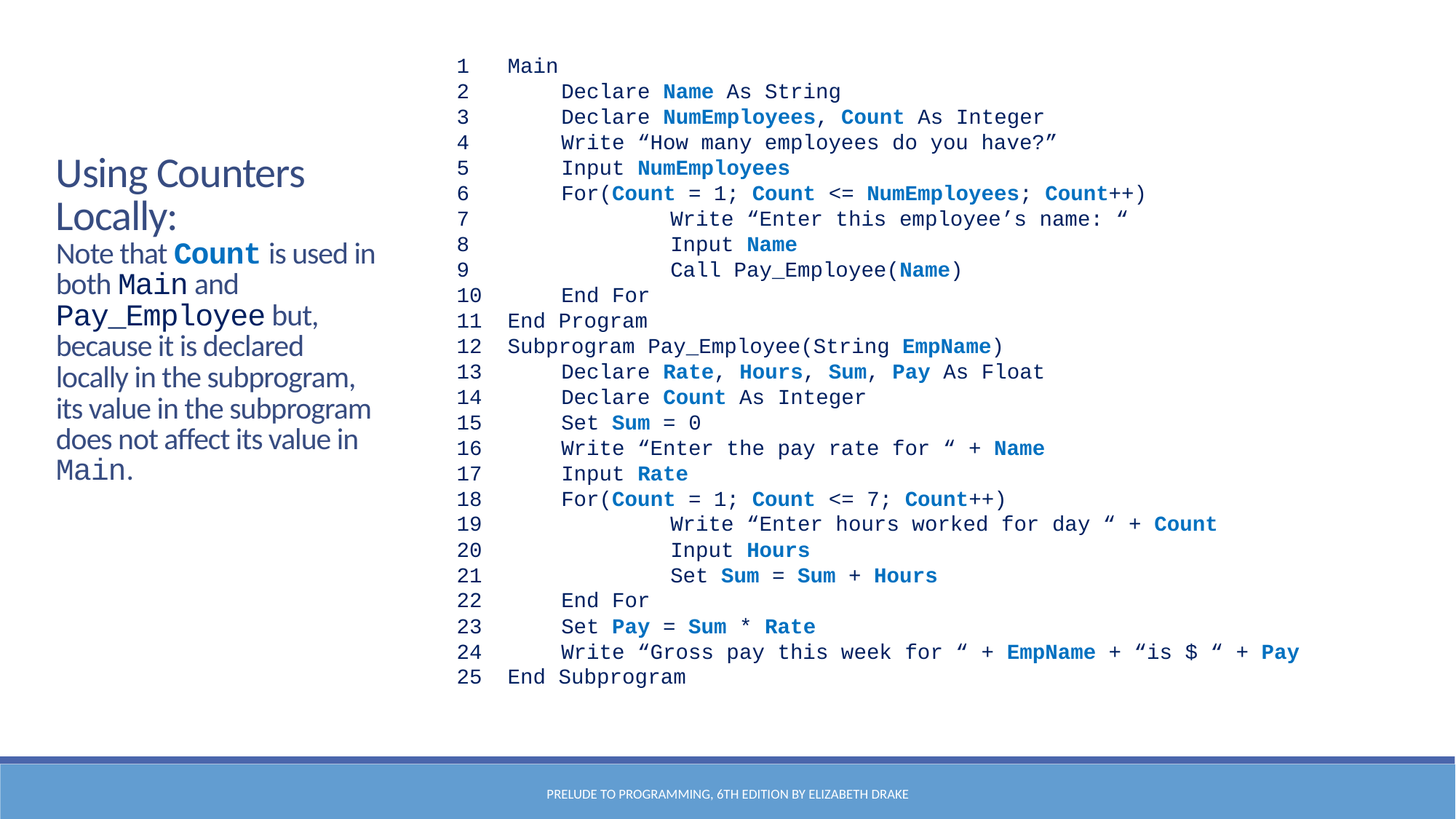

1   Main
2	Declare Name As String
3	Declare NumEmployees, Count As Integer
4	Write “How many employees do you have?”
5	Input NumEmployees
6	For(Count = 1; Count <= NumEmployees; Count++)
7		Write “Enter this employee’s name: “
8		Input Name
9		Call Pay_Employee(Name)
10	End For
11  End Program
12  Subprogram Pay_Employee(String EmpName)
13	Declare Rate, Hours, Sum, Pay As Float
14	Declare Count As Integer
15	Set Sum = 0
16	Write “Enter the pay rate for “ + Name
17	Input Rate
18	For(Count = 1; Count <= 7; Count++)
19		Write “Enter hours worked for day “ + Count
20		Input Hours
21		Set Sum = Sum + Hours
22	End For
23	Set Pay = Sum * Rate
24	Write “Gross pay this week for “ + EmpName + “is $ “ + Pay
25  End Subprogram

Using Counters
Locally:
Note that Count is used in both Main and Pay_Employee but, because it is declared locally in the subprogram, its value in the subprogram does not affect its value in Main.
Prelude to Programming, 6th edition by Elizabeth Drake